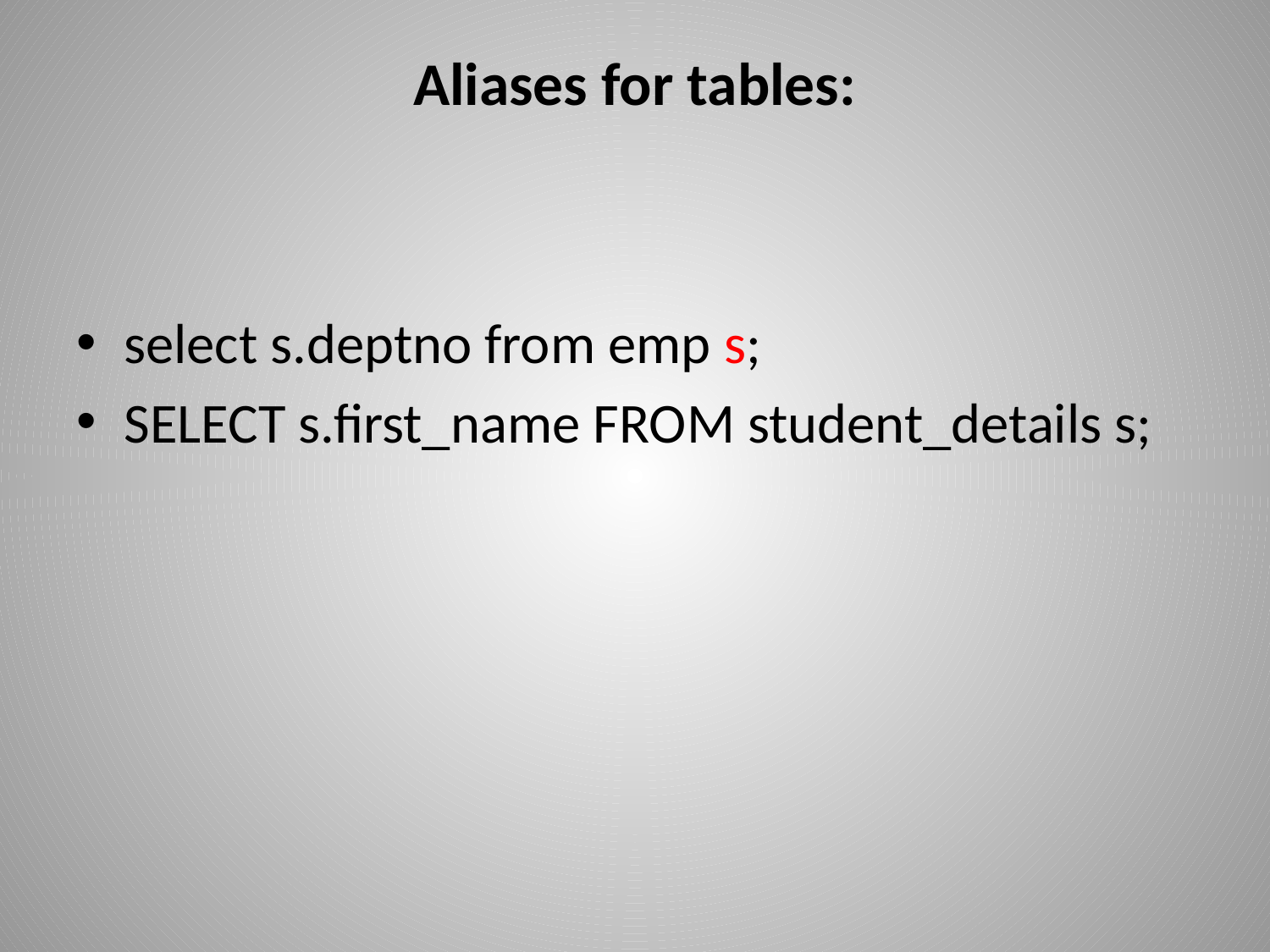

# Aliases for tables:

select s.deptno from emp s;
SELECT s.first_name FROM student_details s;